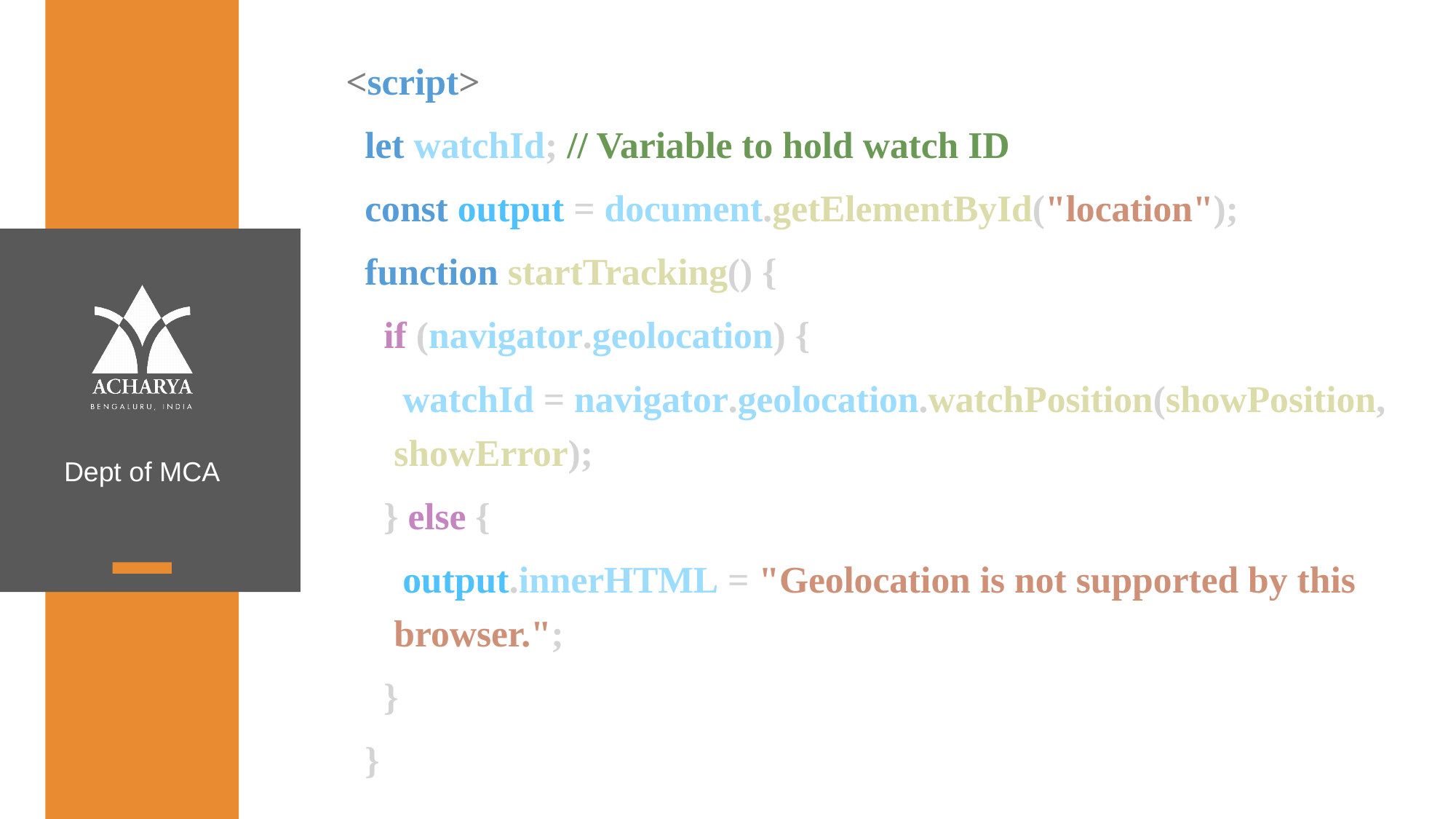

<script>
  let watchId; // Variable to hold watch ID
  const output = document.getElementById("location");
  function startTracking() {
    if (navigator.geolocation) {
      watchId = navigator.geolocation.watchPosition(showPosition, showError);
    } else {
      output.innerHTML = "Geolocation is not supported by this browser.";
    }
  }